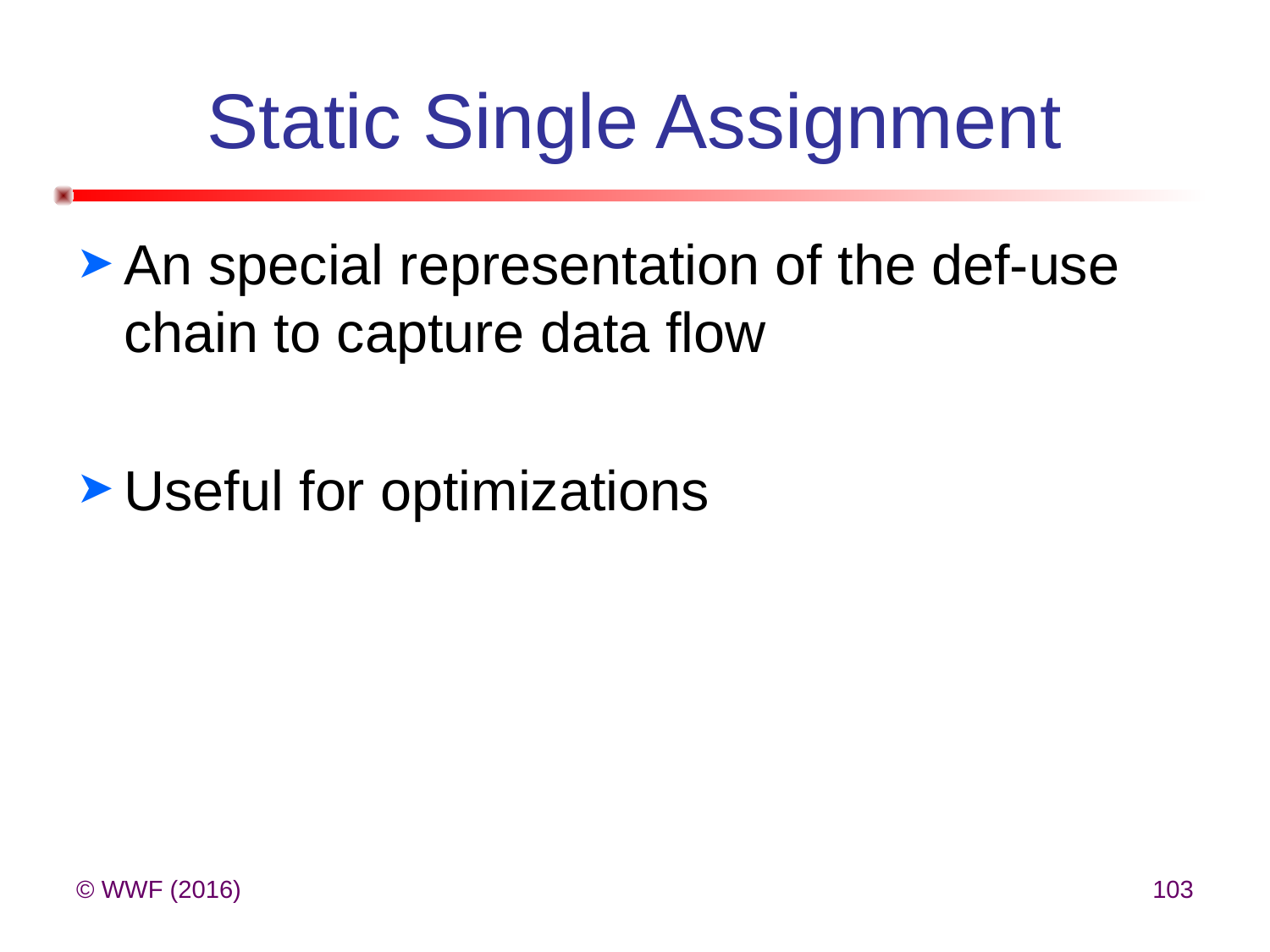

# Static Single Assignment
An special representation of the def-use chain to capture data flow

Useful for optimizations
© WWF (2016)
103